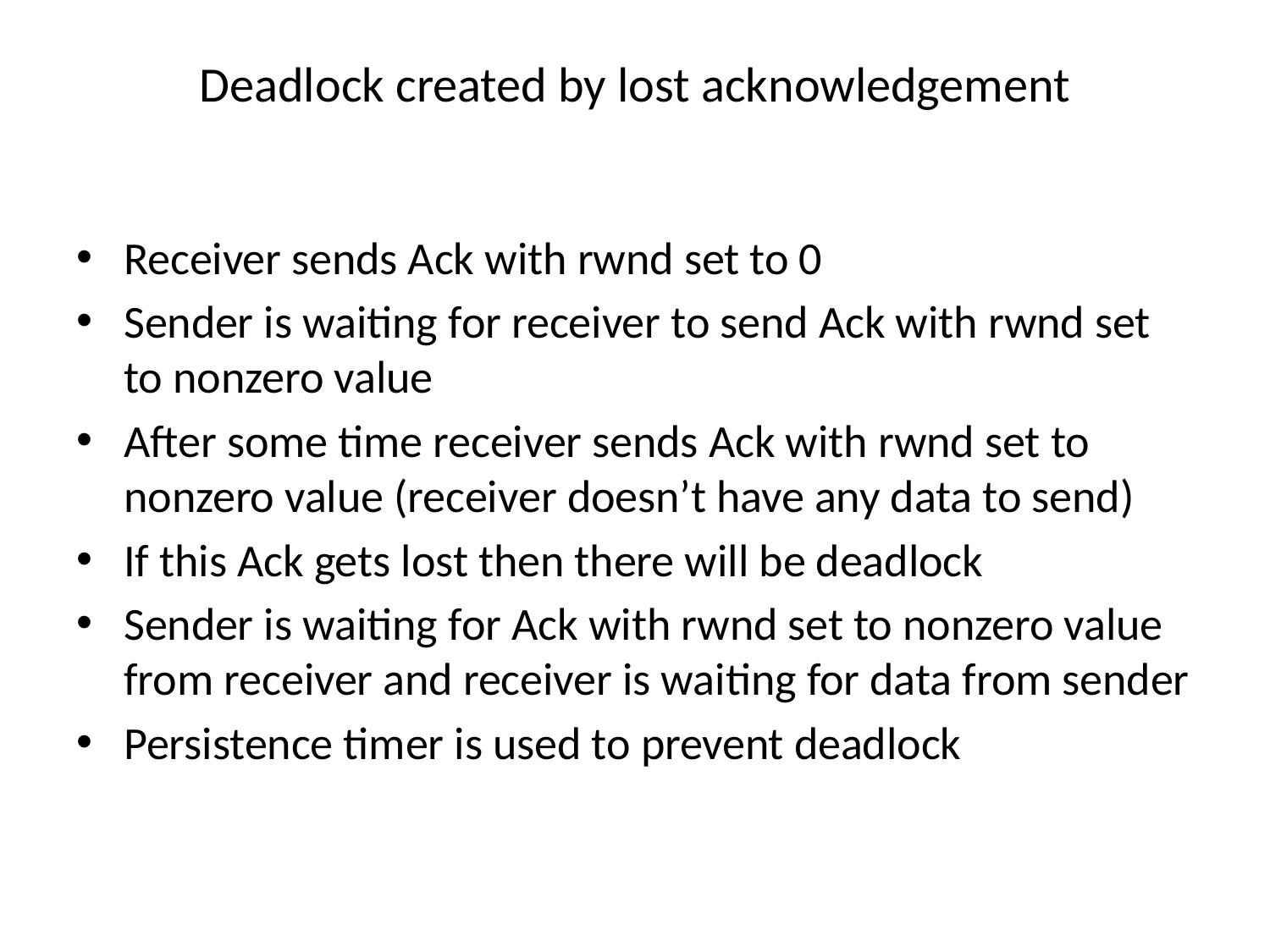

# Deadlock created by lost acknowledgement
Receiver sends Ack with rwnd set to 0
Sender is waiting for receiver to send Ack with rwnd set to nonzero value
After some time receiver sends Ack with rwnd set to nonzero value (receiver doesn’t have any data to send)
If this Ack gets lost then there will be deadlock
Sender is waiting for Ack with rwnd set to nonzero value from receiver and receiver is waiting for data from sender
Persistence timer is used to prevent deadlock